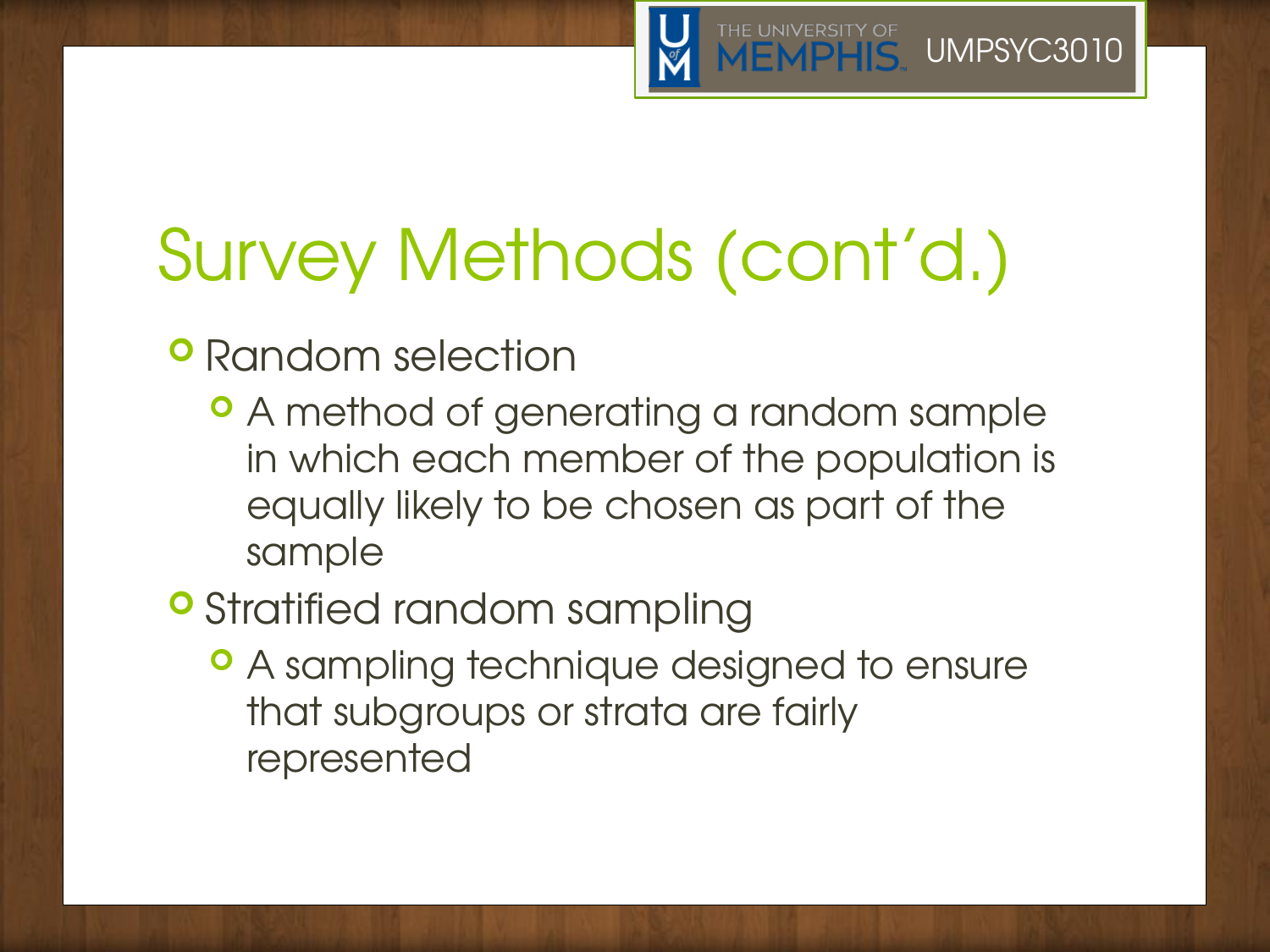

# Survey Methods (cont’d.)
Random selection
A method of generating a random sample in which each member of the population is equally likely to be chosen as part of the sample
Stratified random sampling
A sampling technique designed to ensure that subgroups or strata are fairly represented